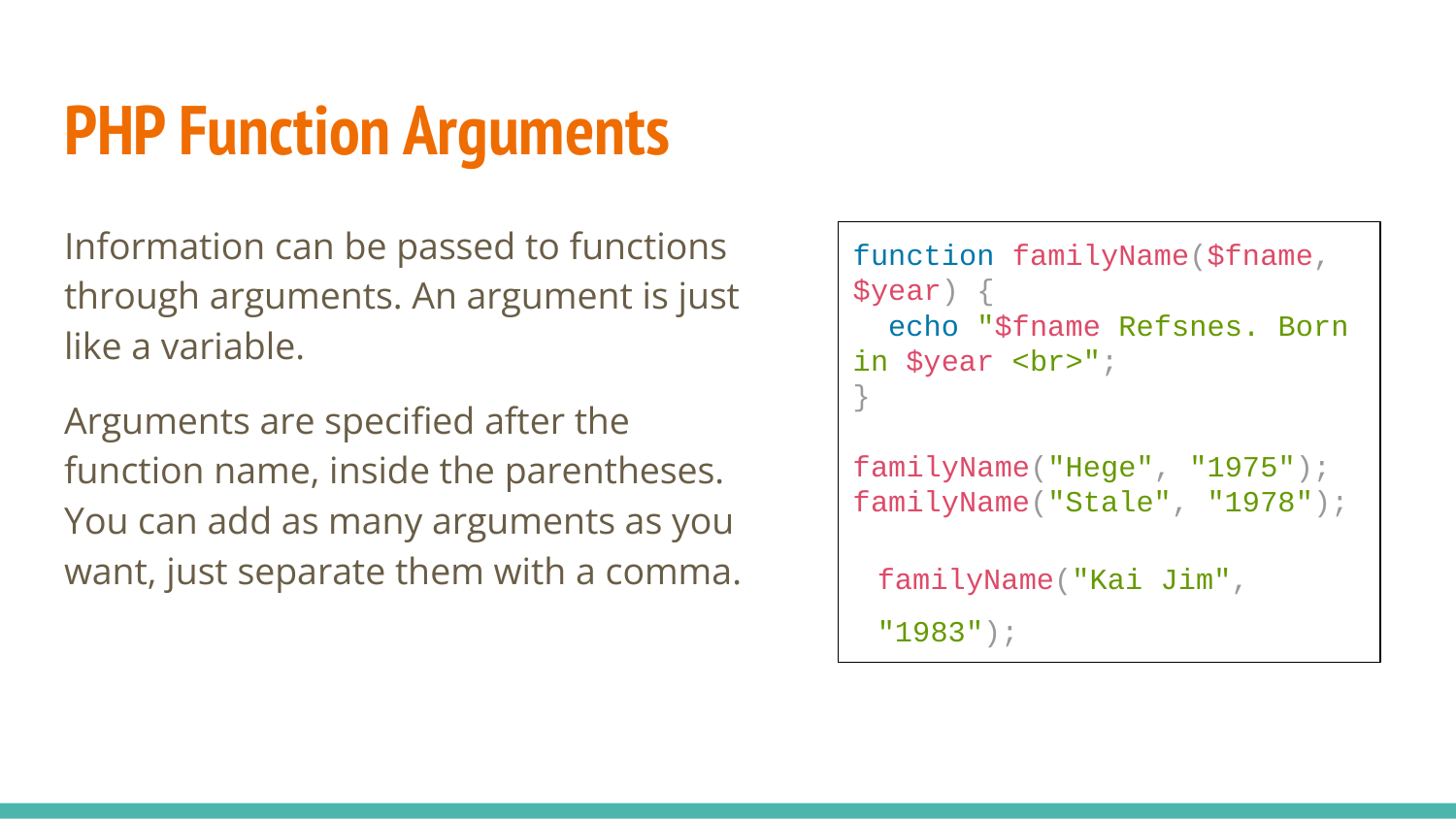

# PHP Function Arguments
Information can be passed to functions through arguments. An argument is just like a variable.
Arguments are specified after the function name, inside the parentheses. You can add as many arguments as you want, just separate them with a comma.

function familyName($fname, $year) {
  echo "$fname Refsnes. Born in $year <br>";
}

familyName("Hege", "1975");
familyName("Stale", "1978");
familyName("Kai Jim", "1983");